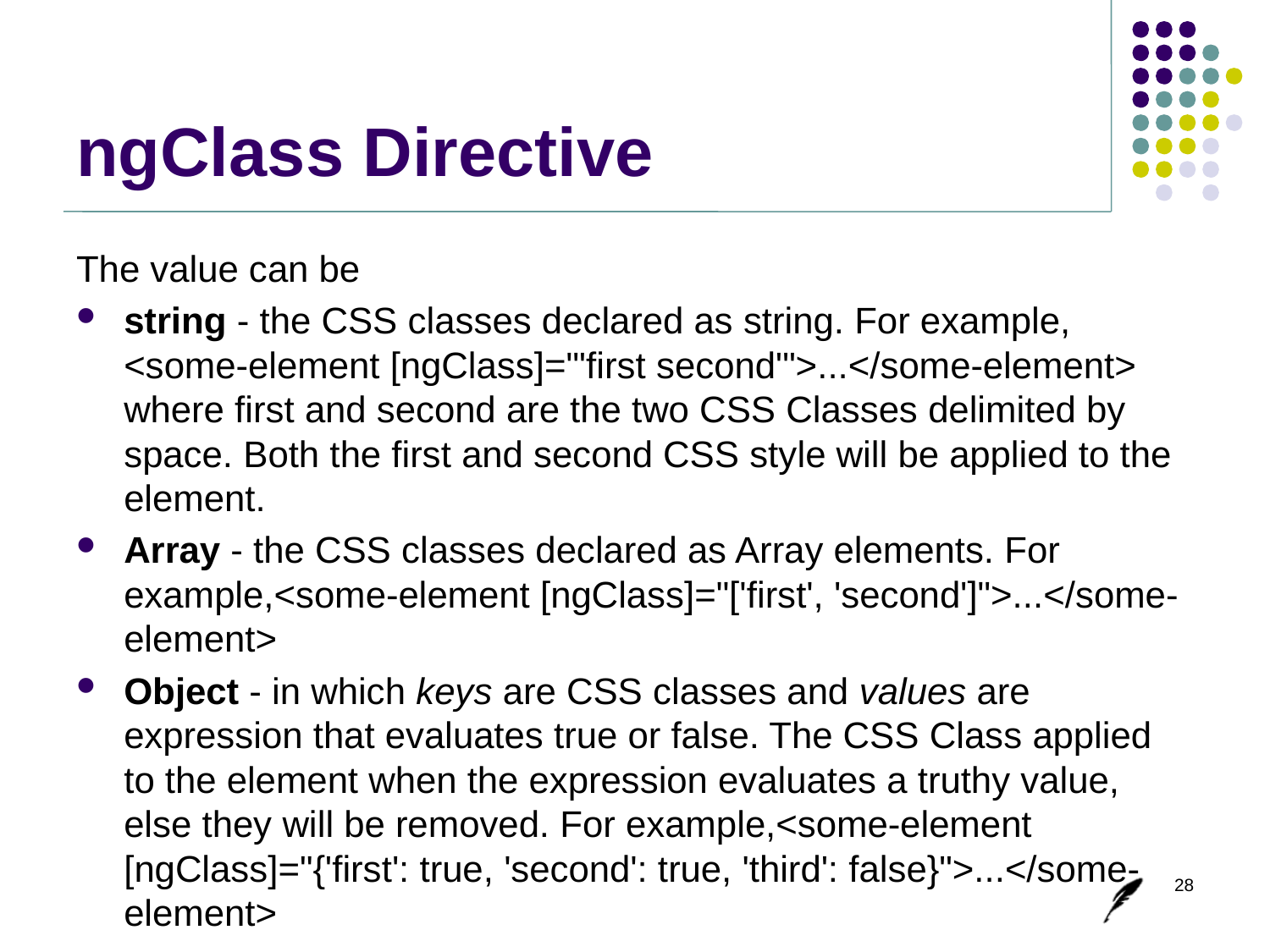

# ngClass Directive
The value can be
string - the CSS classes declared as string. For example, <some-element [ngClass]="'first second'">...</some-element> where first and second are the two CSS Classes delimited by space. Both the first and second CSS style will be applied to the element.
Array - the CSS classes declared as Array elements. For example,<some-element [ngClass]="['first', 'second']">...</some-element>
Object - in which keys are CSS classes and values are expression that evaluates true or false. The CSS Class applied to the element when the expression evaluates a truthy value, else they will be removed. For example,<some-element [ngClass]="{'first': true, 'second': true, 'third': false}">...</some-element>

28